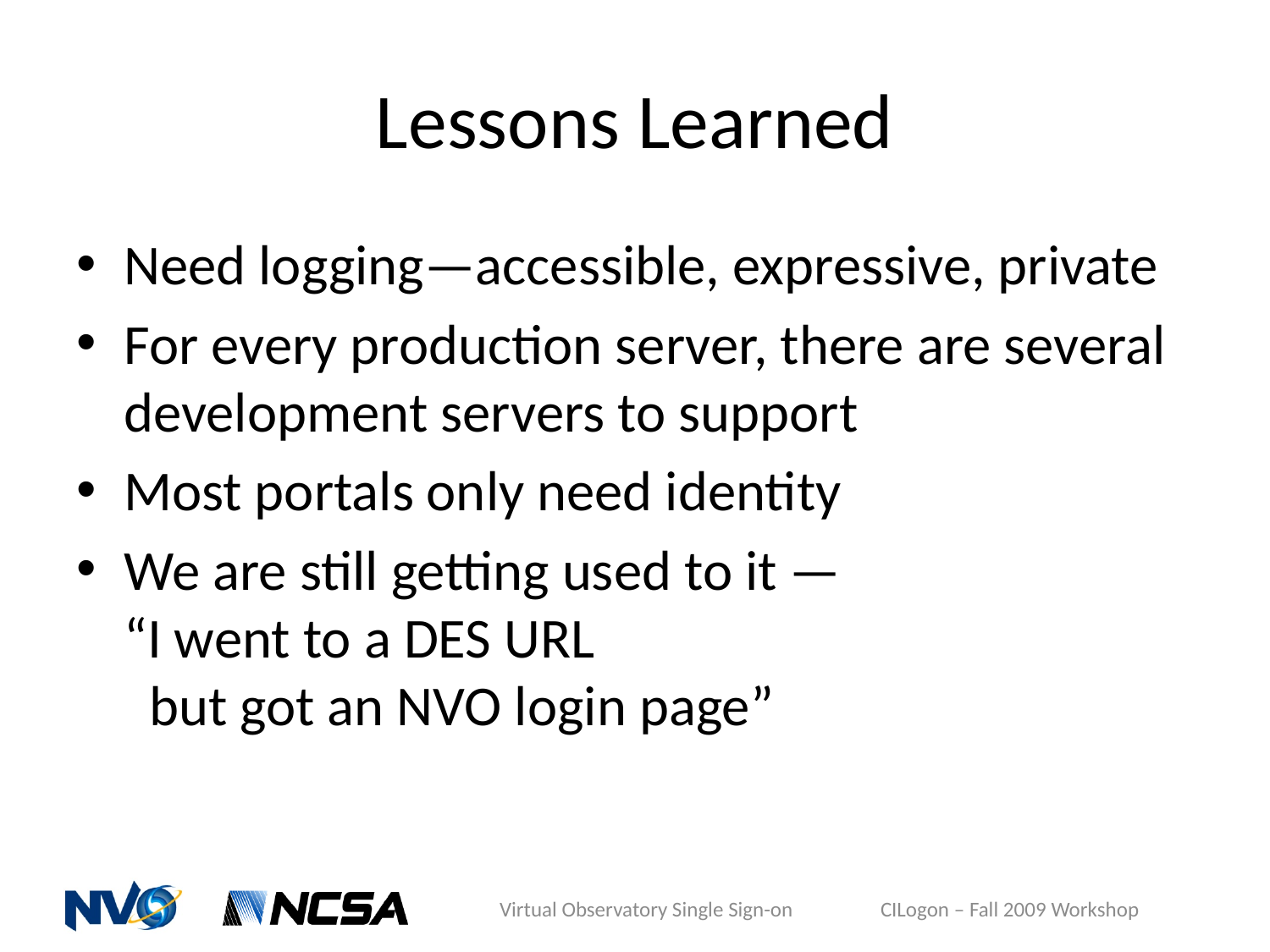

# Lessons Learned
Need logging—accessible, expressive, private
For every production server, there are several development servers to support
Most portals only need identity
We are still getting used to it —
“I went to a DES URL
  but got an NVO login page”